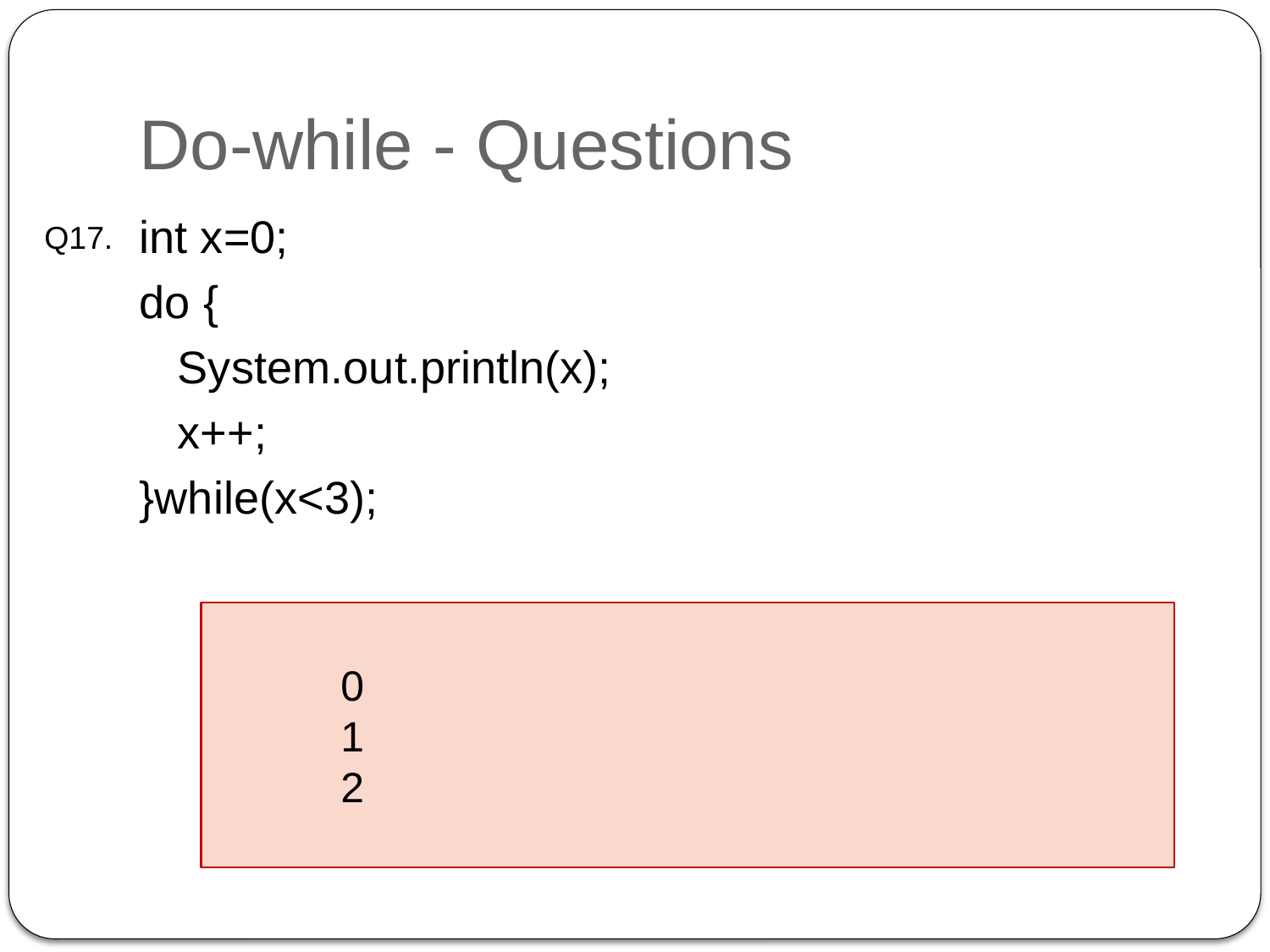

# Do-while - Questions
int x=0;
do {
	System.out.println(x);
	x++;
}while(x<3);
Q17.
	0
	1
	2